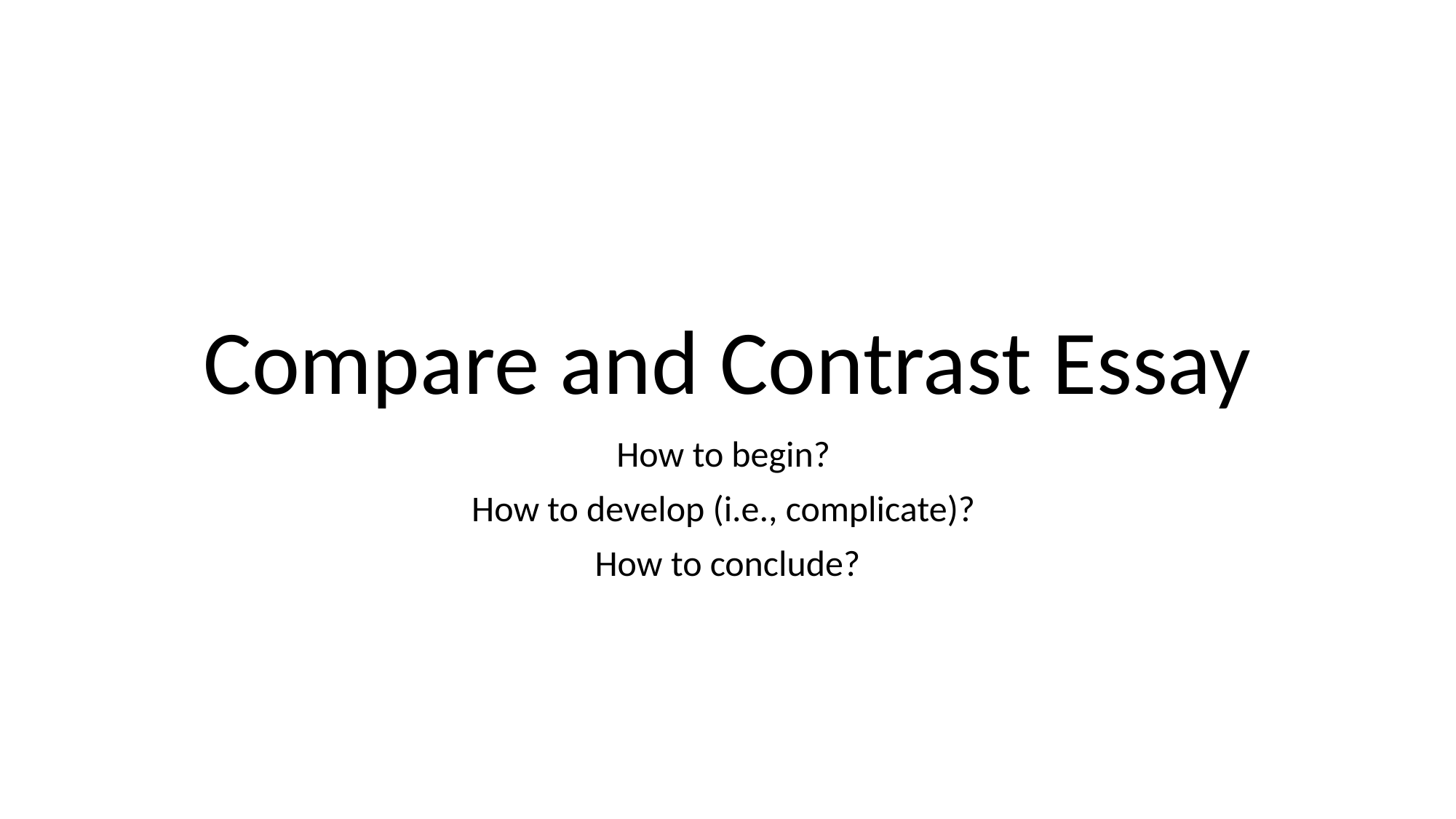

# Compare and Contrast Essay
How to begin?
How to develop (i.e., complicate)?
How to conclude?